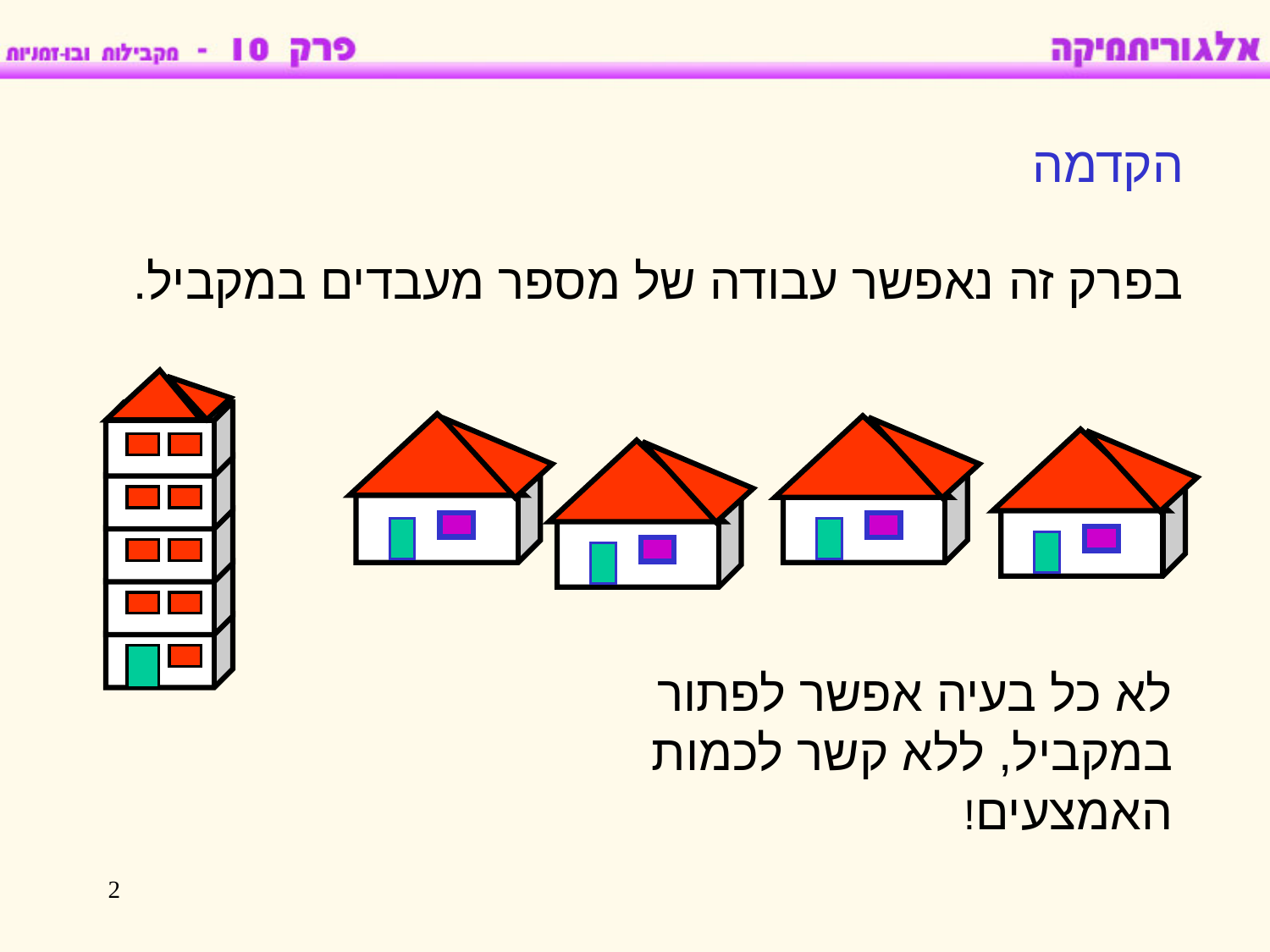

הקדמה
בפרק זה נאפשר עבודה של מספר מעבדים במקביל.

לא כל בעיה אפשר לפתור במקביל, ללא קשר לכמות האמצעים!
2